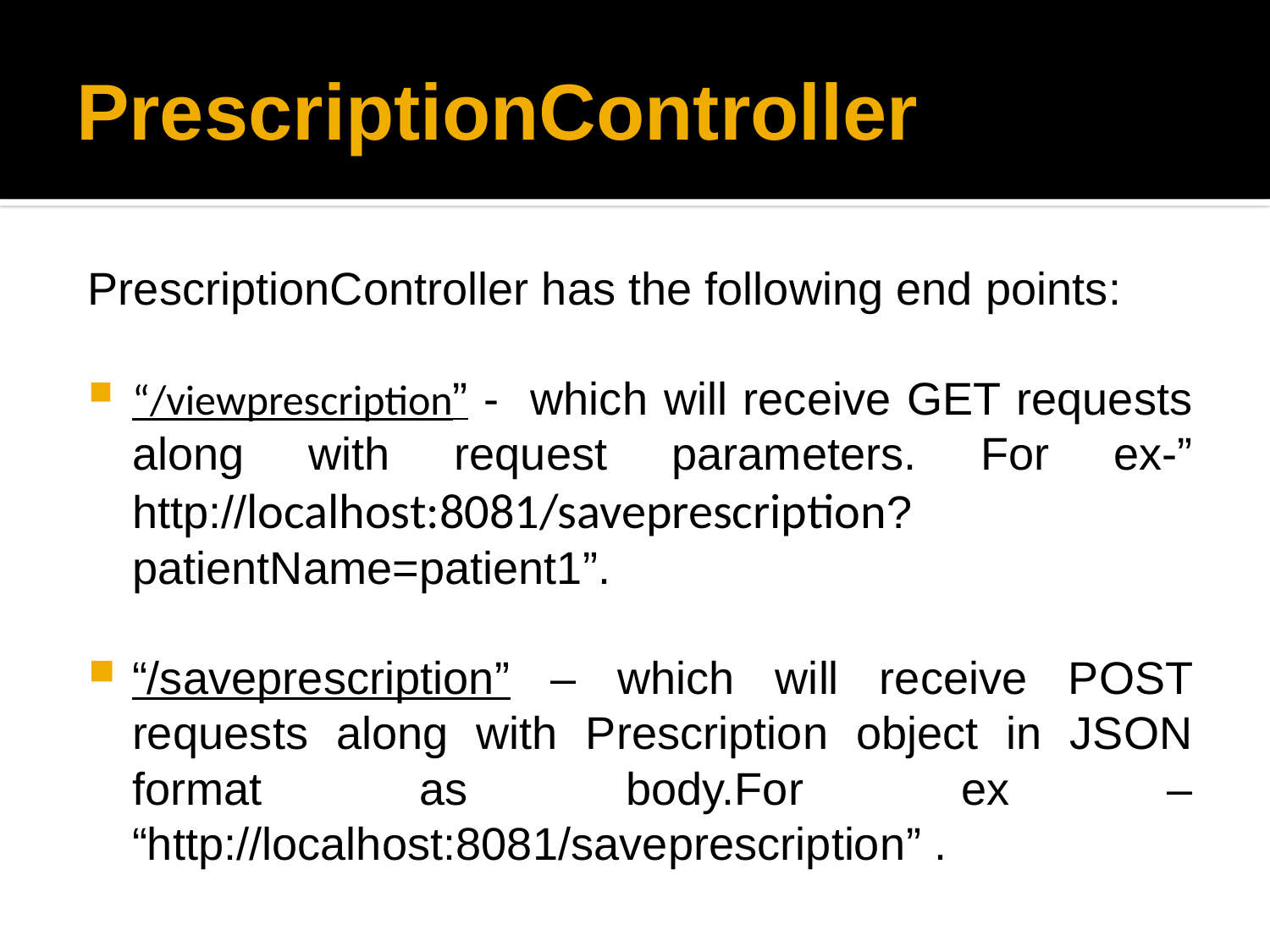

# PrescriptionController
PrescriptionController has the following end points:

“/viewprescription” -  which will receive GET requests along with request parameters. For ex-” http://localhost:8081/saveprescription?patientName=patient1”.

“/saveprescription” – which will receive POST requests along with Prescription object in JSON format as body.For ex – “http://localhost:8081/saveprescription” .